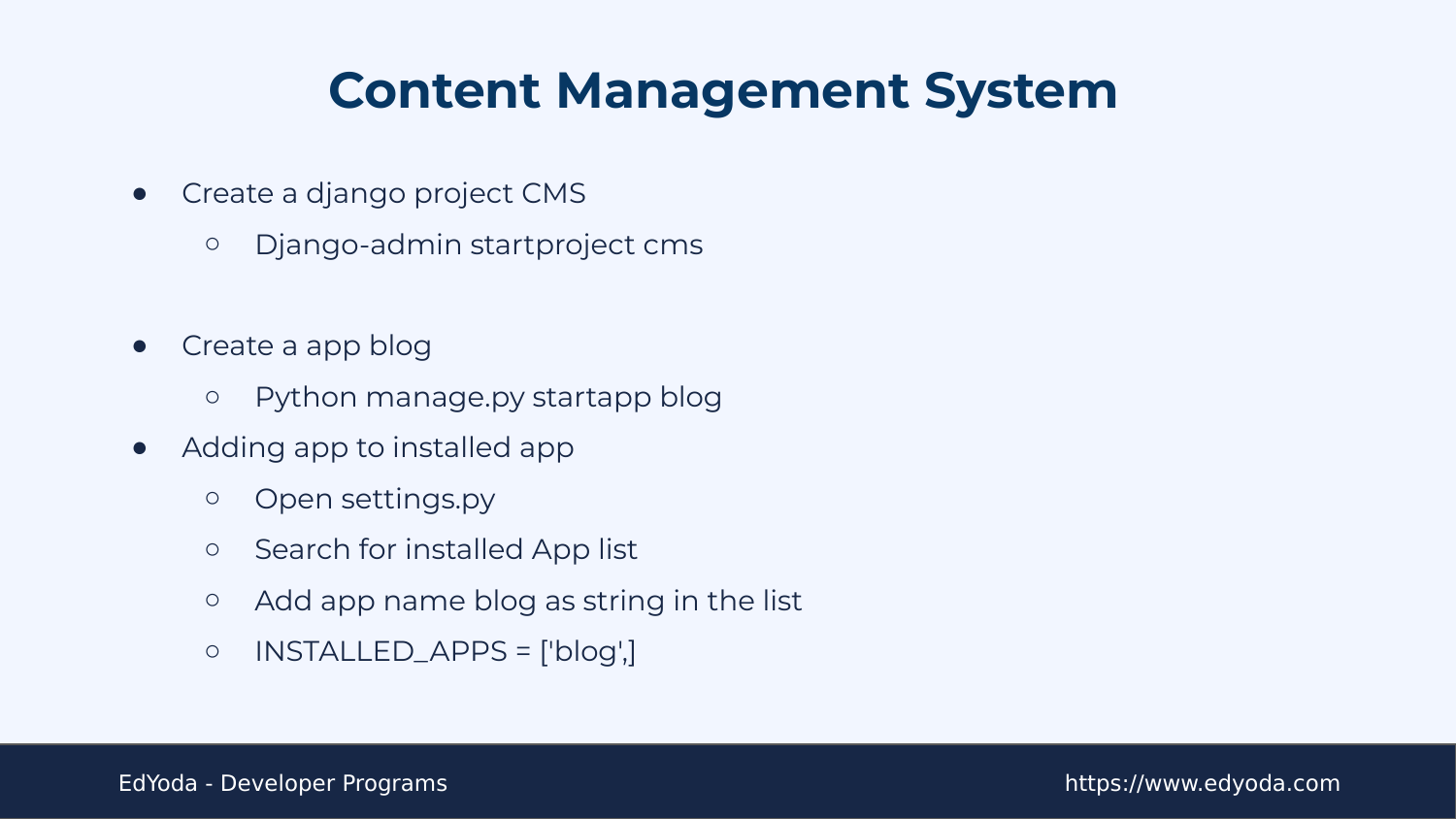

# Content Management System
Create a django project CMS
Django-admin startproject cms

Create a app blog
Python manage.py startapp blog
Adding app to installed app
Open settings.py
Search for installed App list
Add app name blog as string in the list
INSTALLED_APPS = ['blog',]

EdYoda - Developer Programs
https://www.edyoda.com